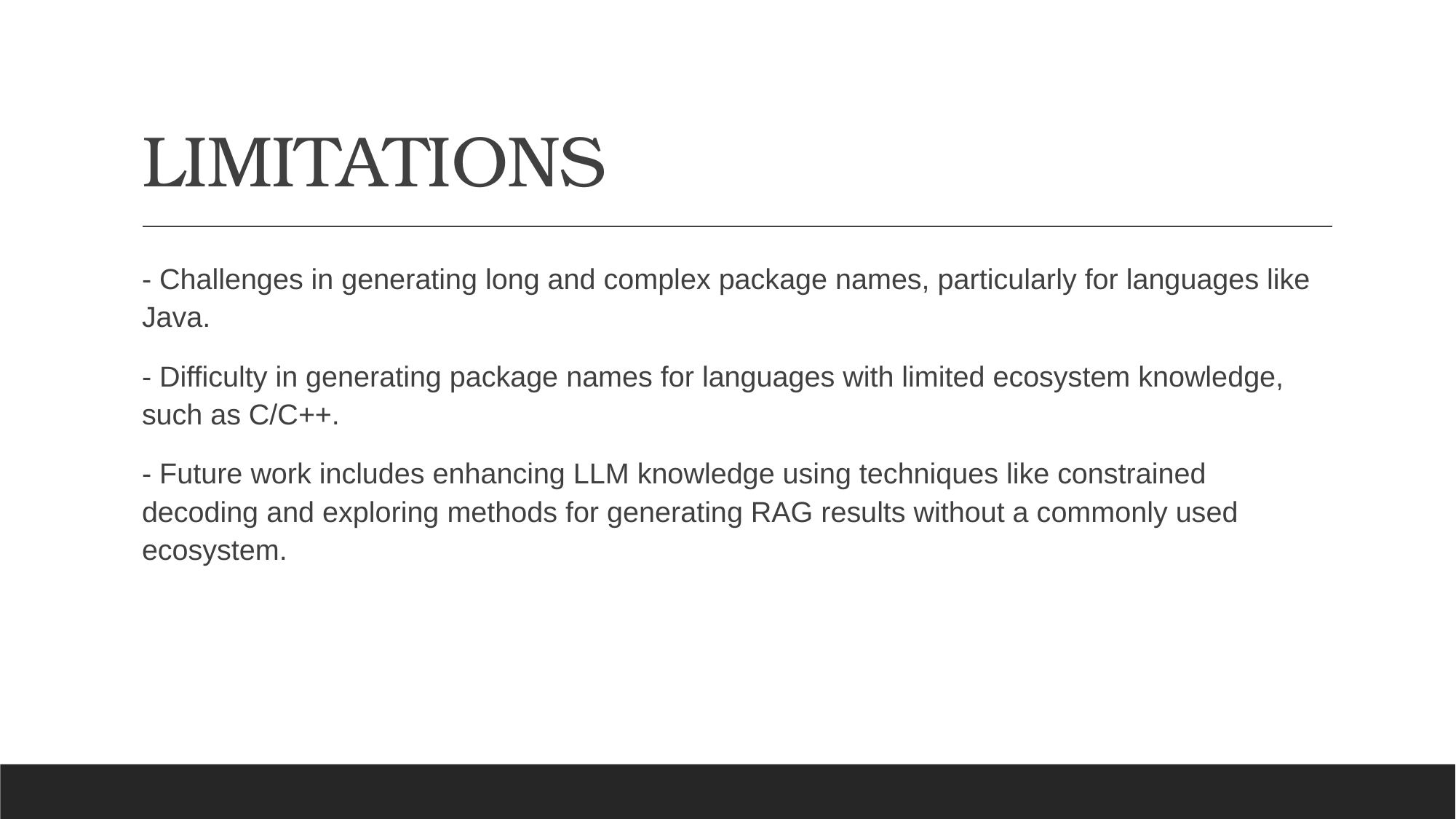

# LIMITATIONS
- Challenges in generating long and complex package names, particularly for languages like Java.
- Difficulty in generating package names for languages with limited ecosystem knowledge, such as C/C++.
- Future work includes enhancing LLM knowledge using techniques like constrained decoding and exploring methods for generating RAG results without a commonly used ecosystem.